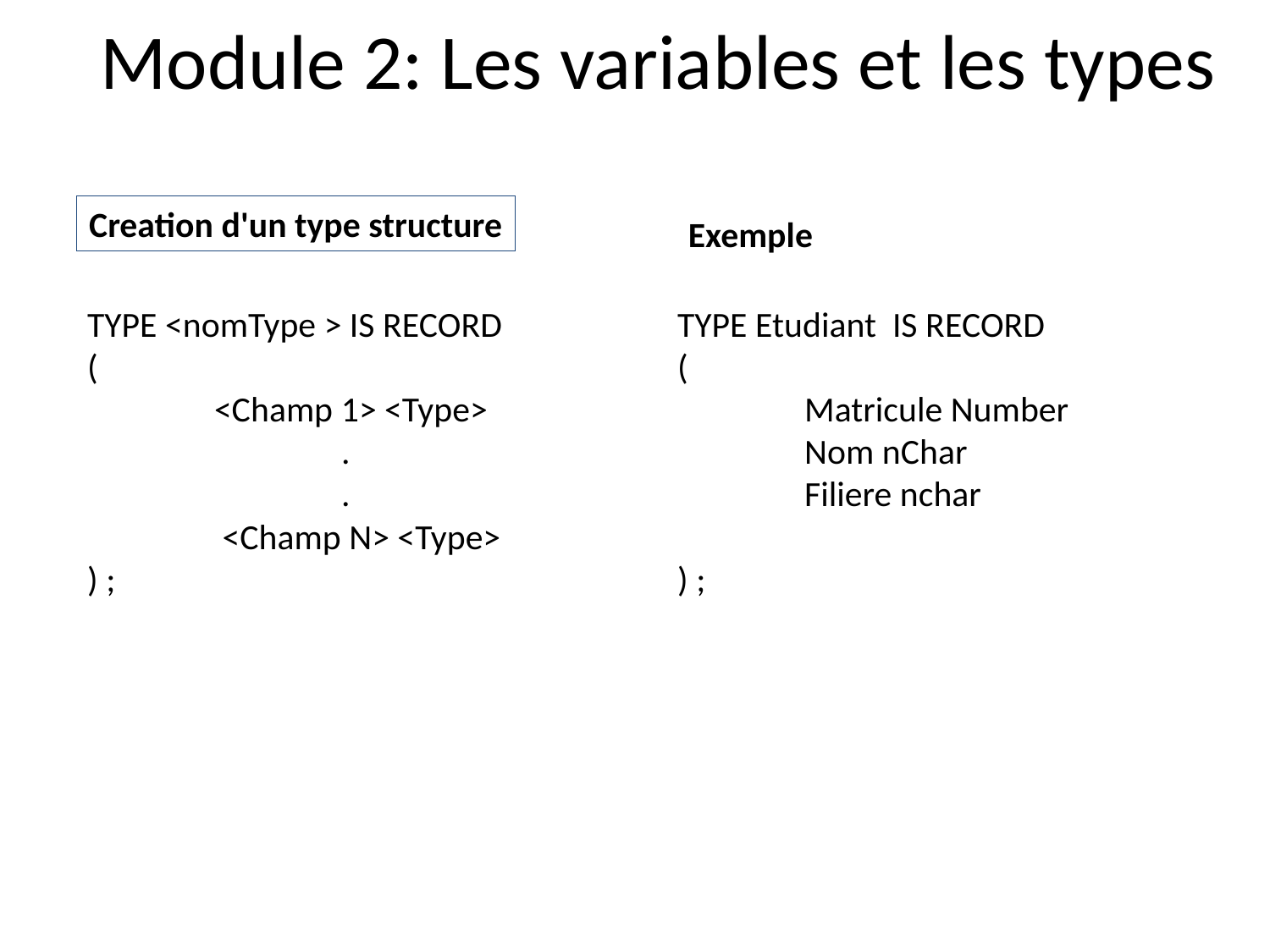

# Module 2: Les variables et les types
Creation d'un type structure
Exemple
TYPE <nomType > IS RECORD
(
	<Champ 1> <Type>
		.
		.
	 <Champ N> <Type>
) ;
TYPE Etudiant  IS RECORD
(
	Matricule Number
	Nom nChar
	Filiere nchar

) ;